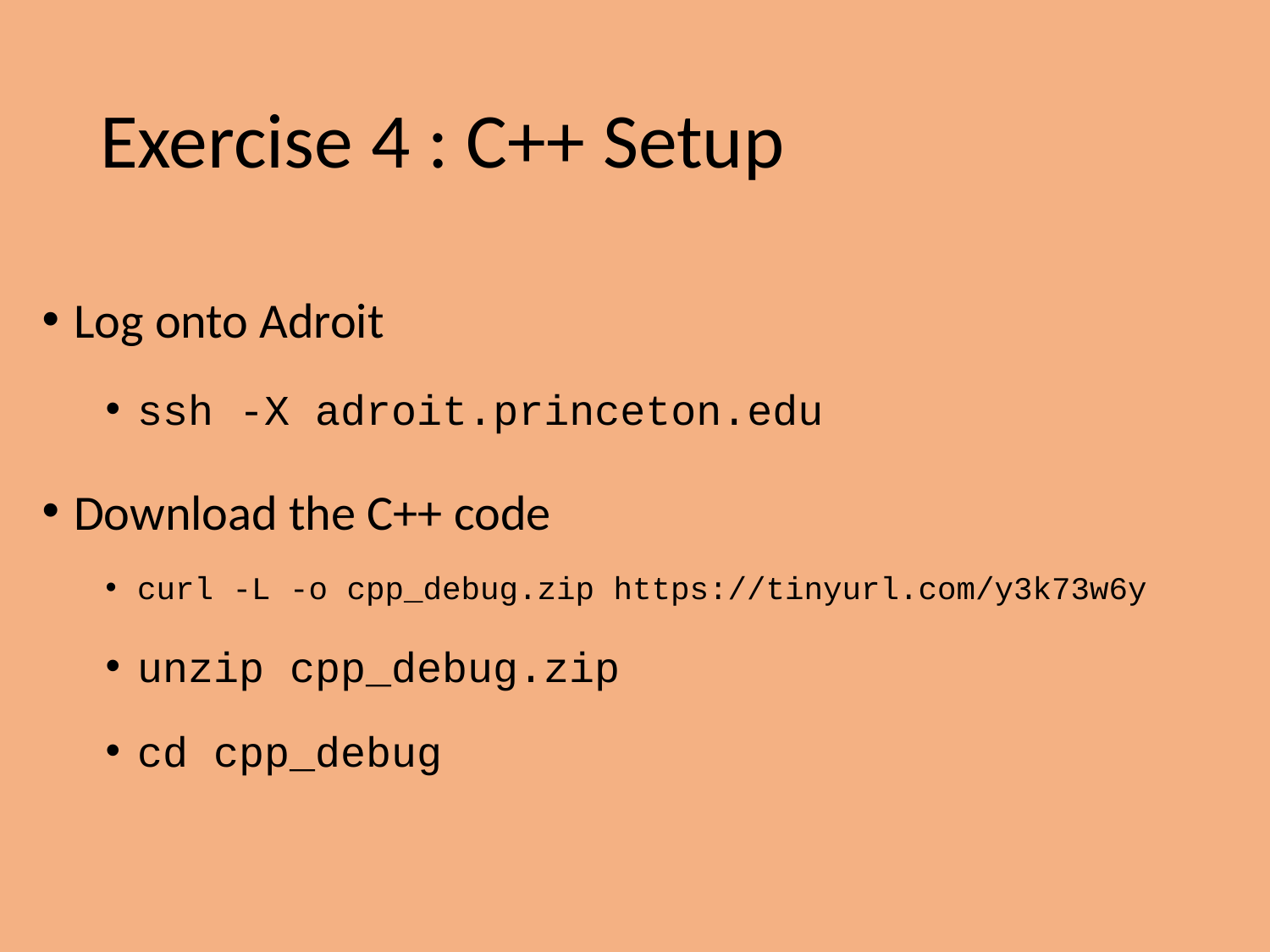

# Exercise 4 : C++ Setup
Log onto Adroit
ssh -X adroit.princeton.edu
Download the C++ code
curl -L -o cpp_debug.zip https://tinyurl.com/y3k73w6y
unzip cpp_debug.zip
cd cpp_debug